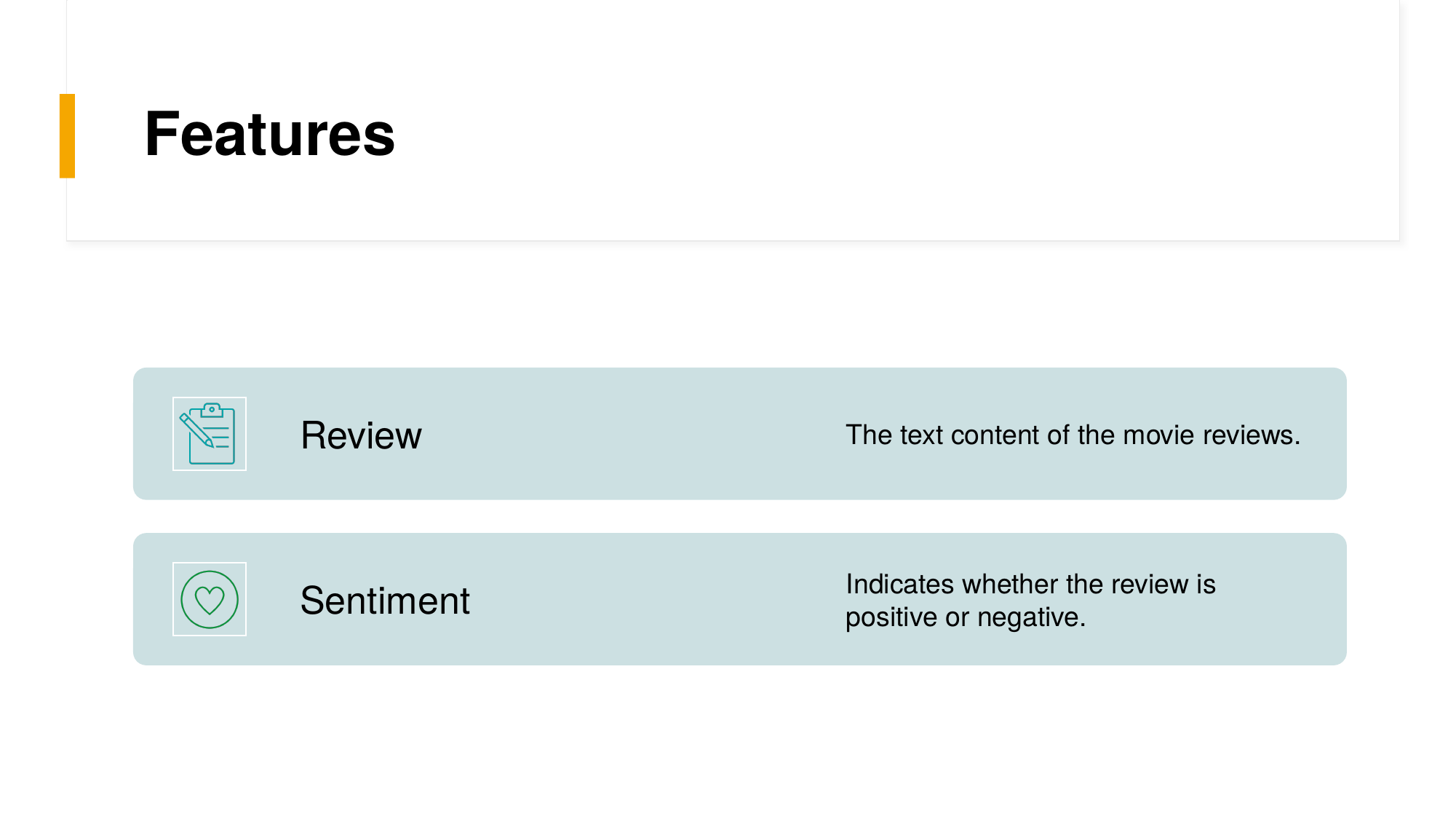

# Features
Review
The text content of the movie reviews.
Sentiment
Indicates whether the review is               positive or negative.